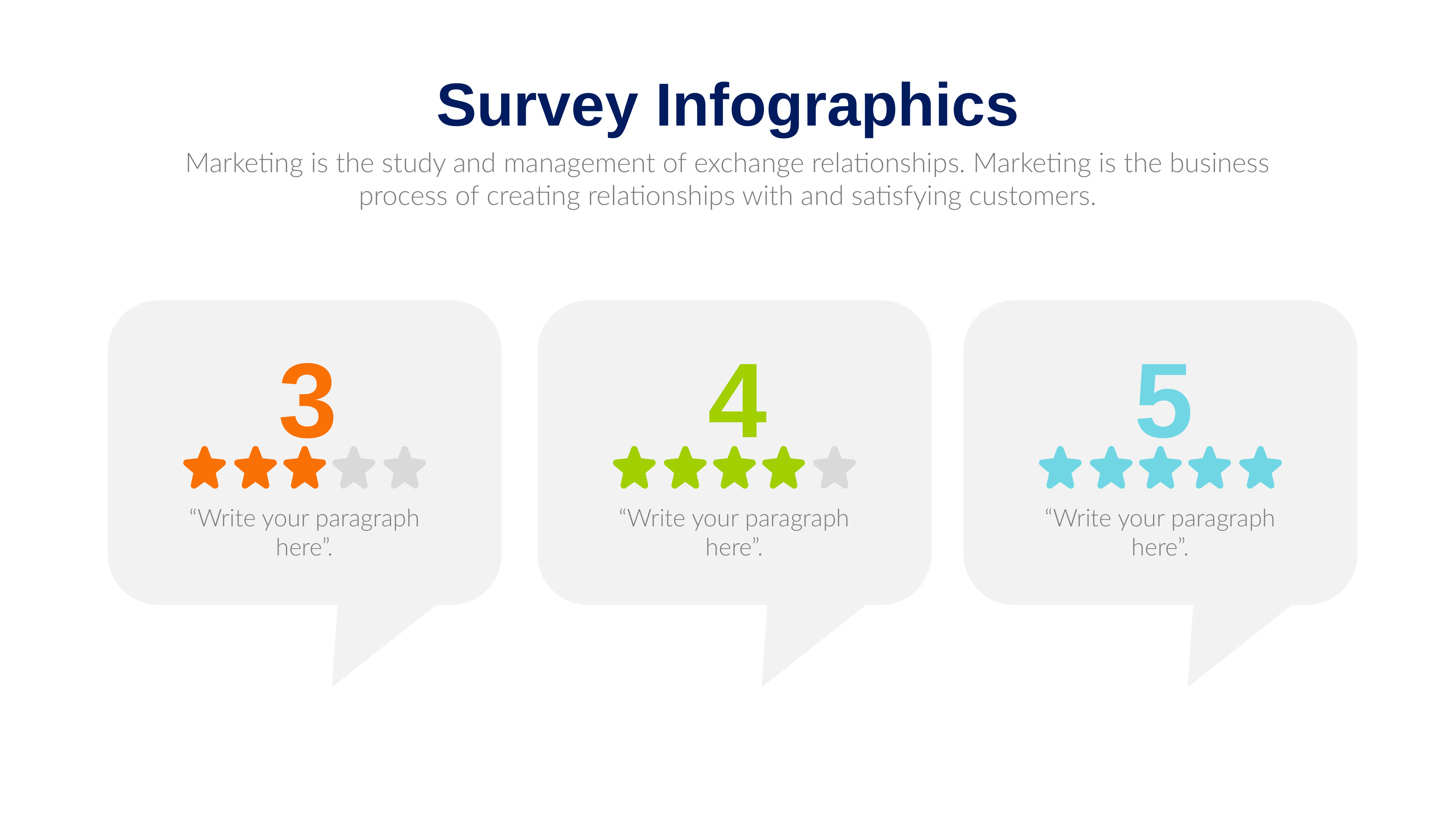

Survey Infographics
Marketing is the study and management of exchange relationships. Marketing is the business process of creating relationships with and satisfying customers.

3
4
5

“Write your paragraph here”.
“Write your paragraph here”.
“Write your paragraph here”.